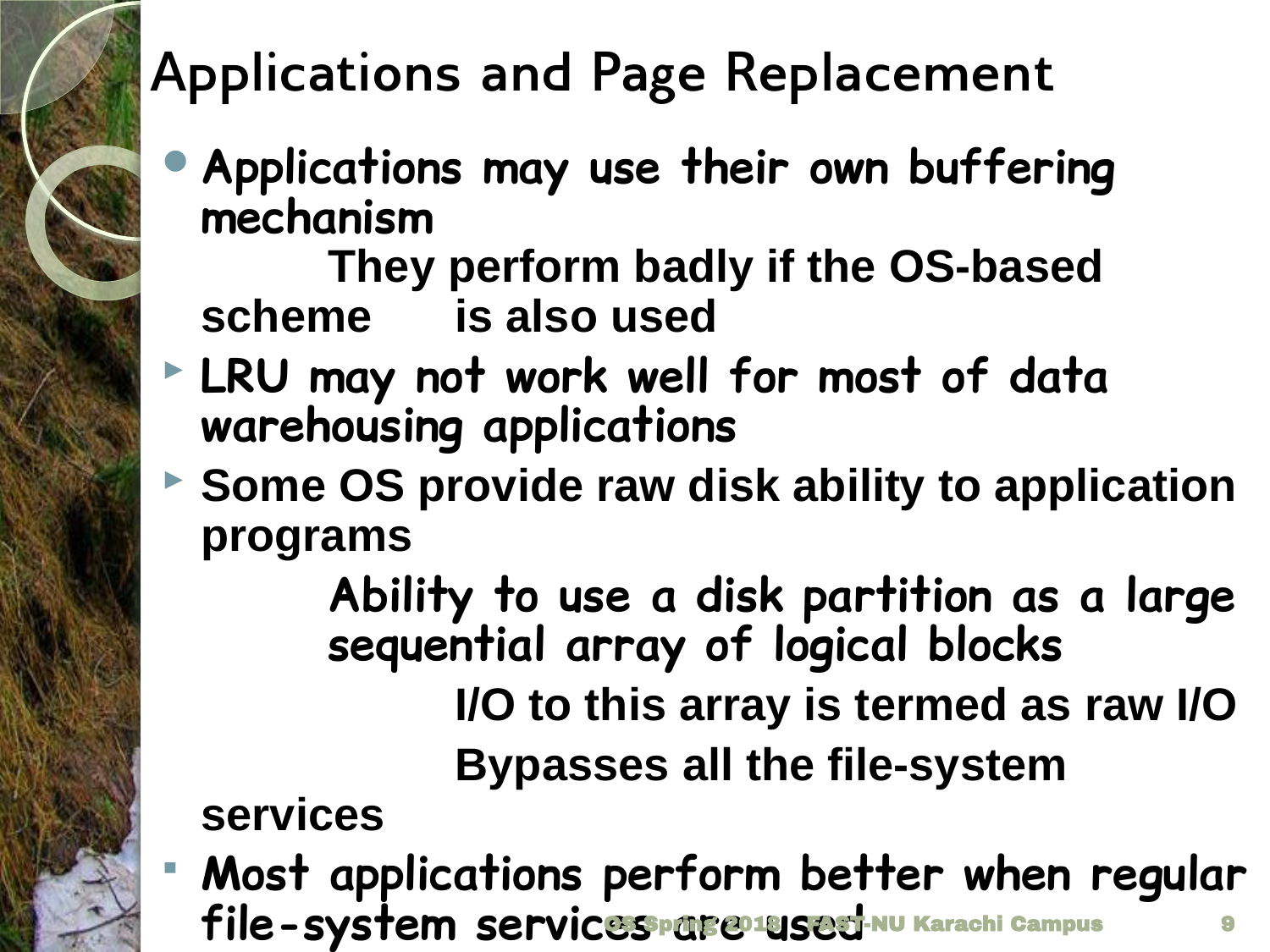

# Applications and Page Replacement
Applications may use their own buffering mechanism
		They perform badly if the OS-based scheme 	is also used
LRU may not work well for most of data warehousing applications
Some OS provide raw disk ability to application programs
		Ability to use a disk partition as a large 	sequential array of logical blocks
			I/O to this array is termed as raw I/O
			Bypasses all the file-system services
Most applications perform better when regular file-system services are used
OS Spring 2018
FAST-NU Karachi Campus
9